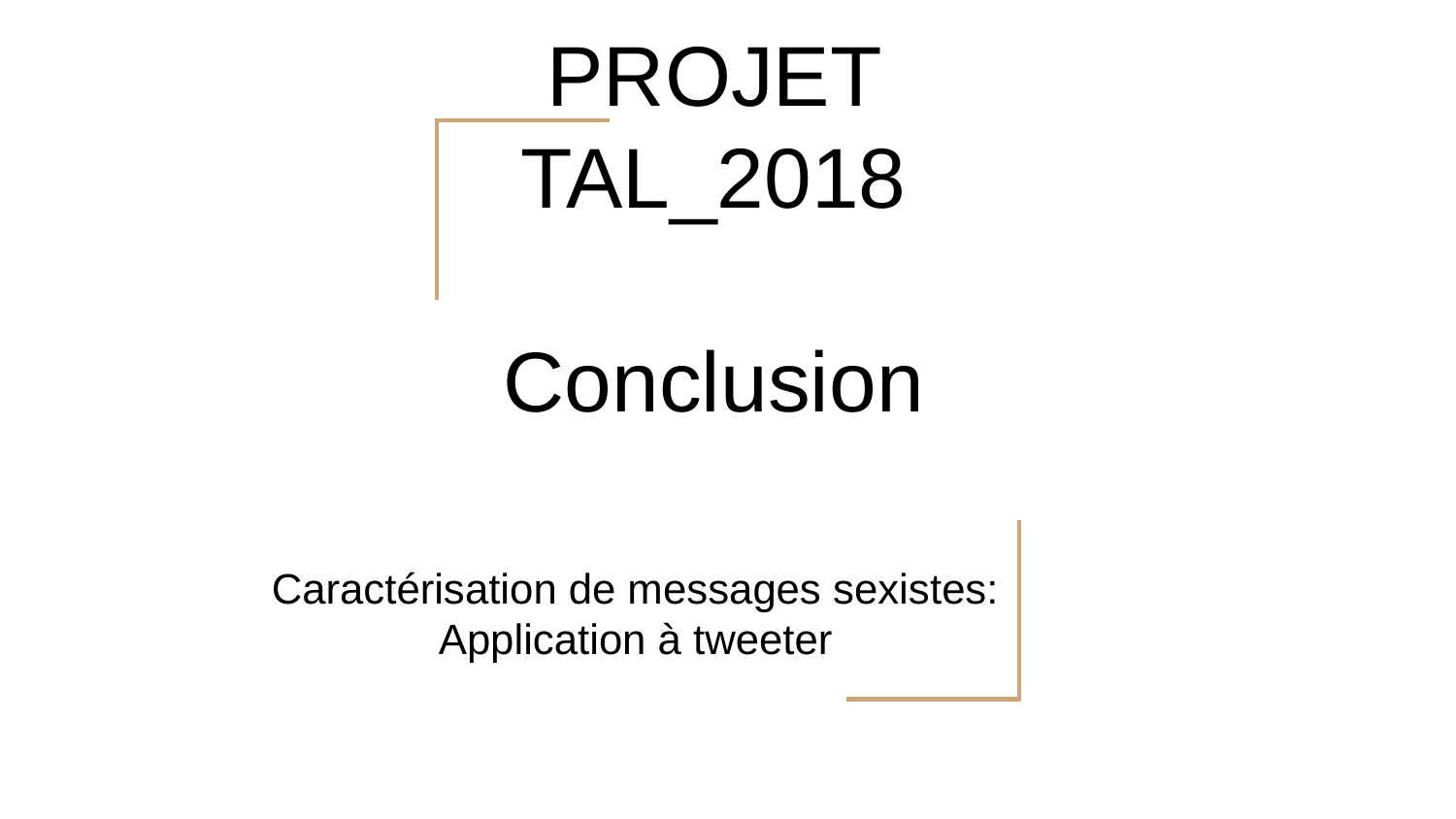

# PROJET TAL_2018

Conclusion
Caractérisation de messages sexistes:
Application à tweeter